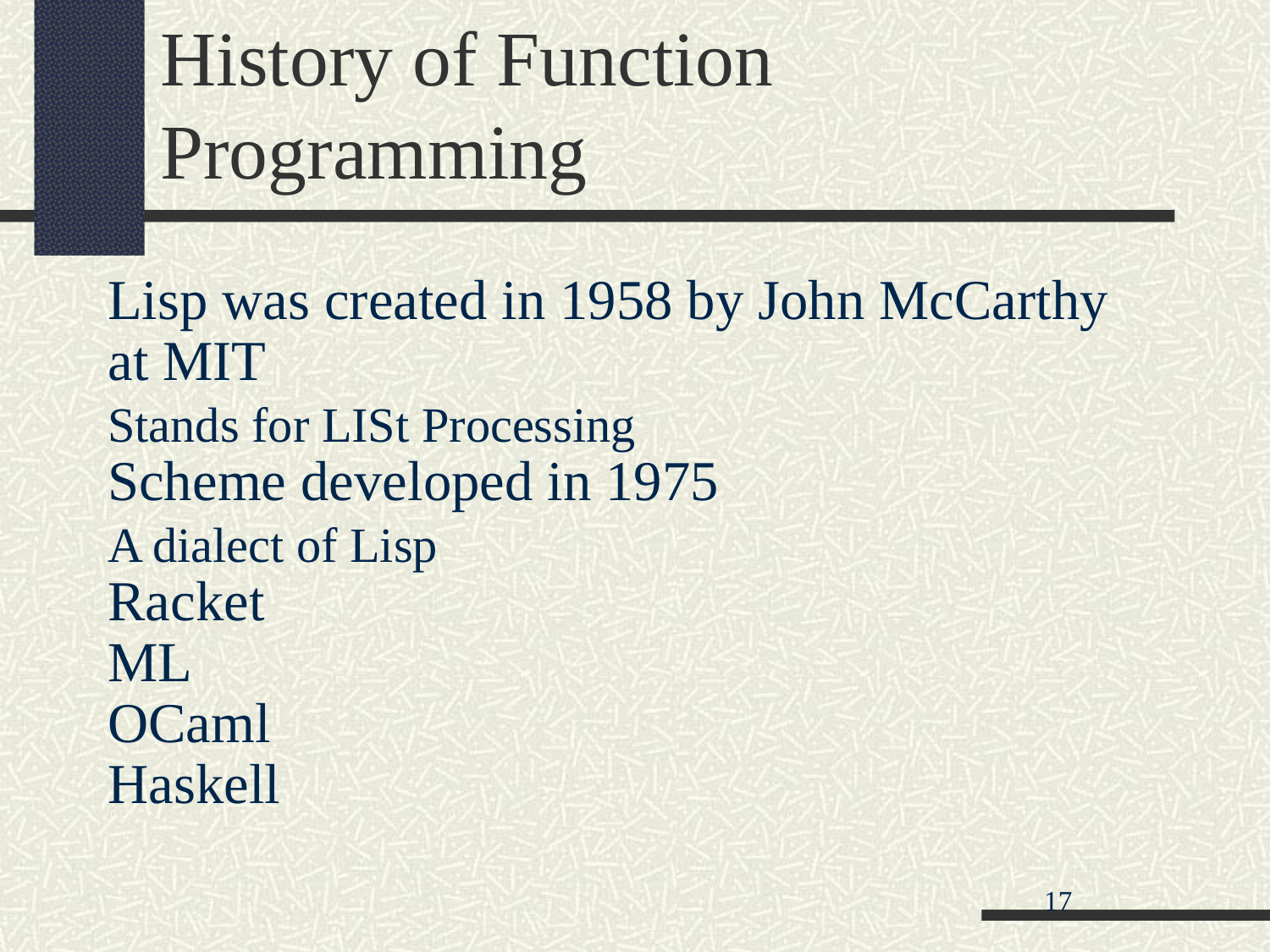

History of Function Programming
Lisp was created in 1958 by John McCarthy at MIT
Stands for LISt Processing
Scheme developed in 1975
A dialect of Lisp
Racket
ML
OCaml
Haskell
17